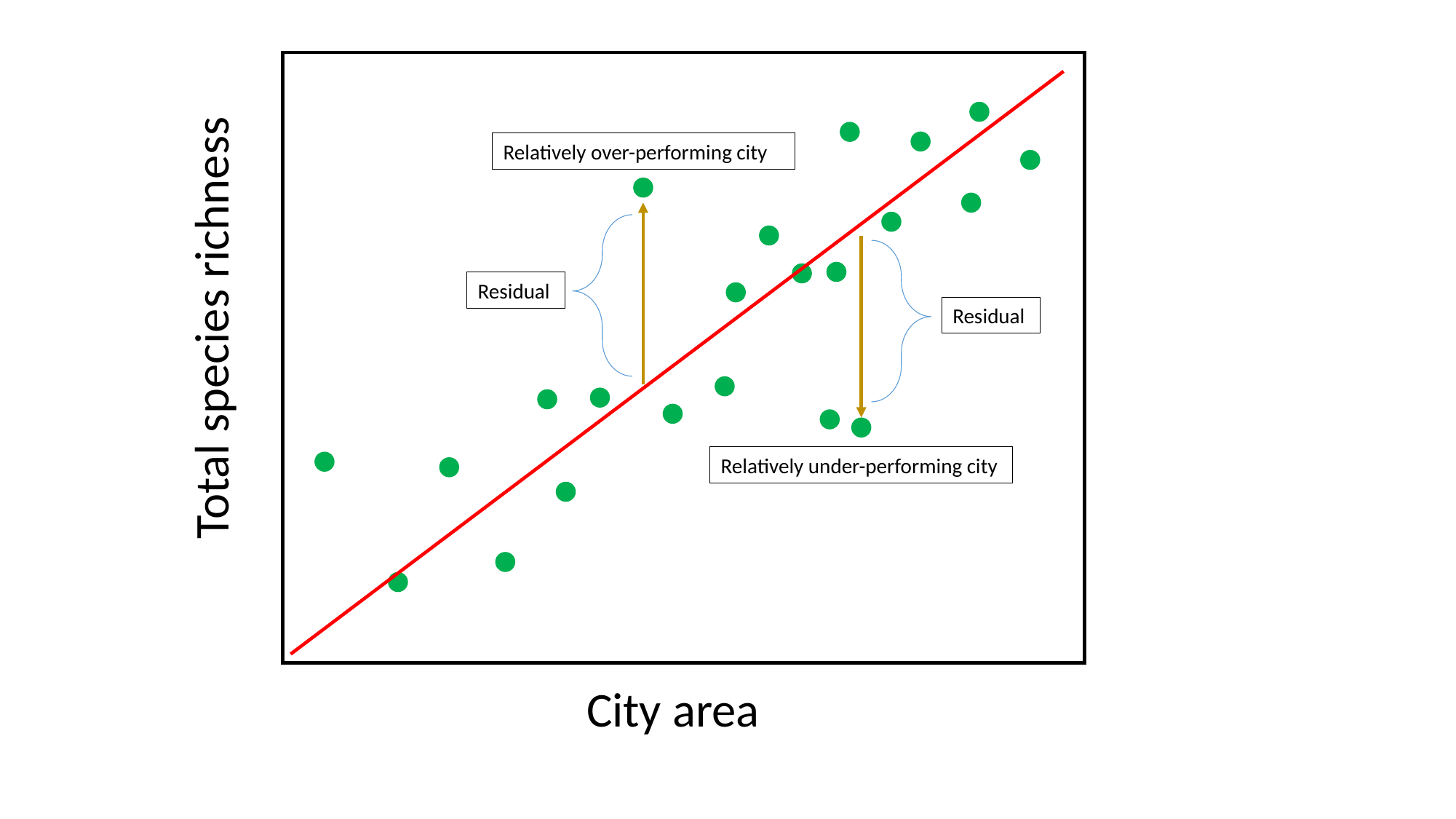

Relatively over-performing city

Total species richness

Residual

Residual

Relatively under-performing city

City area